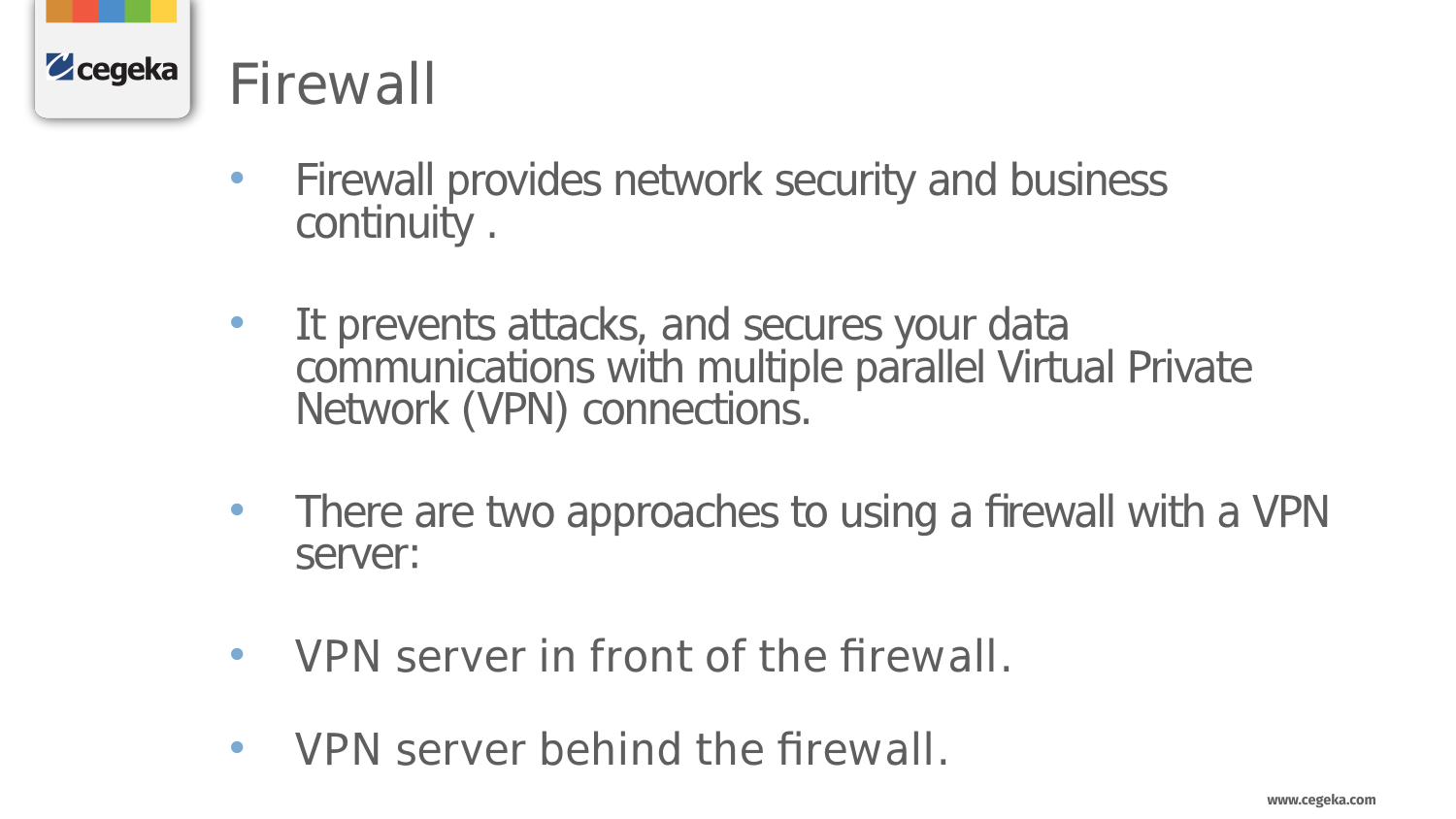

# Firewall
Firewall provides network security and business continuity .

It prevents attacks, and secures your data communications with multiple parallel Virtual Private Network (VPN) connections.

There are two approaches to using a firewall with a VPN server:

VPN server in front of the firewall.
VPN server behind the firewall.